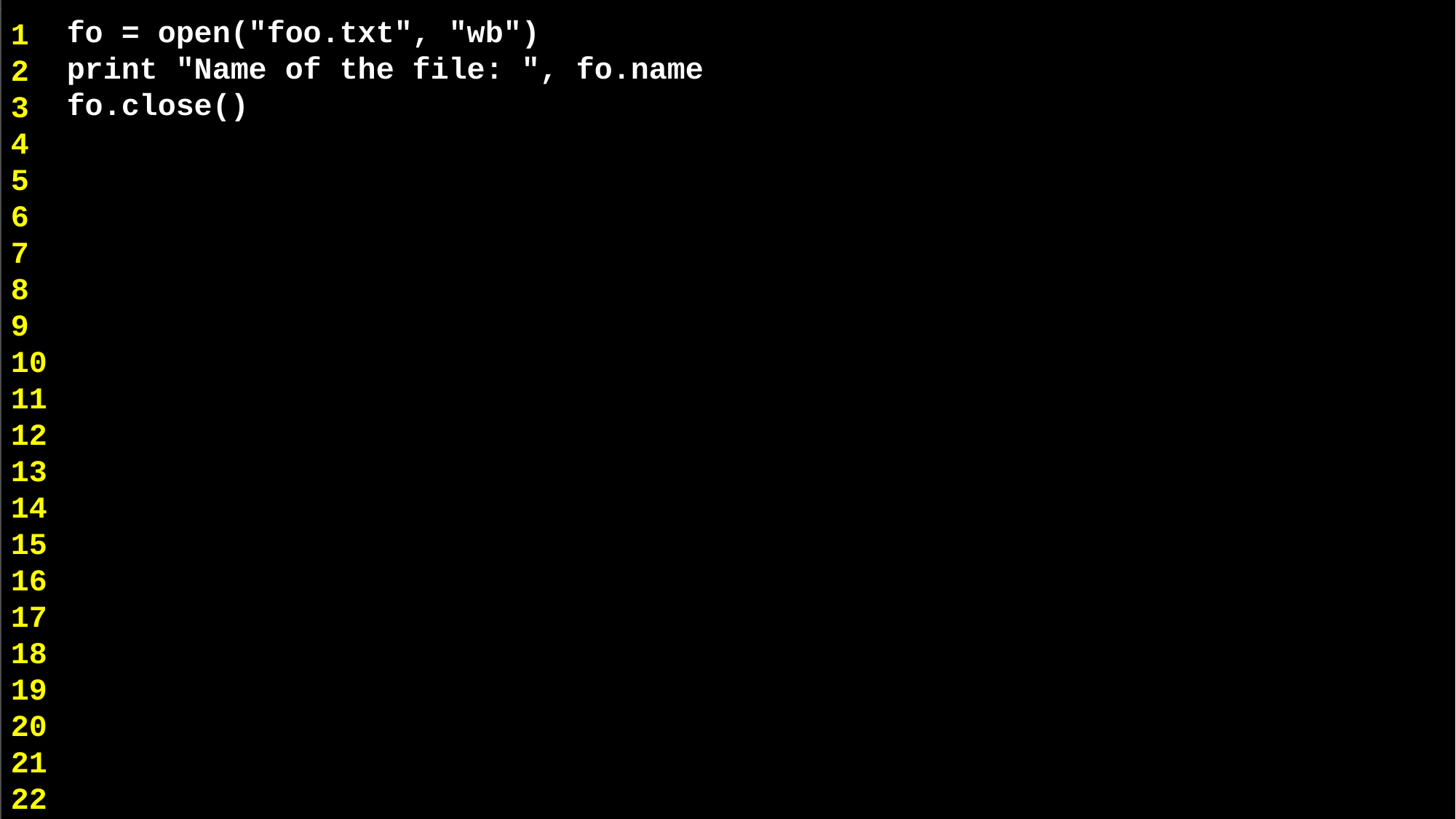

fo = open("foo.txt", "wb")
print "Name of the file: ", fo.name
fo.close()

1
2
3
4
5
6
7
8
9
10
11
12
13
14
15
16
17
18
19
20
21
22